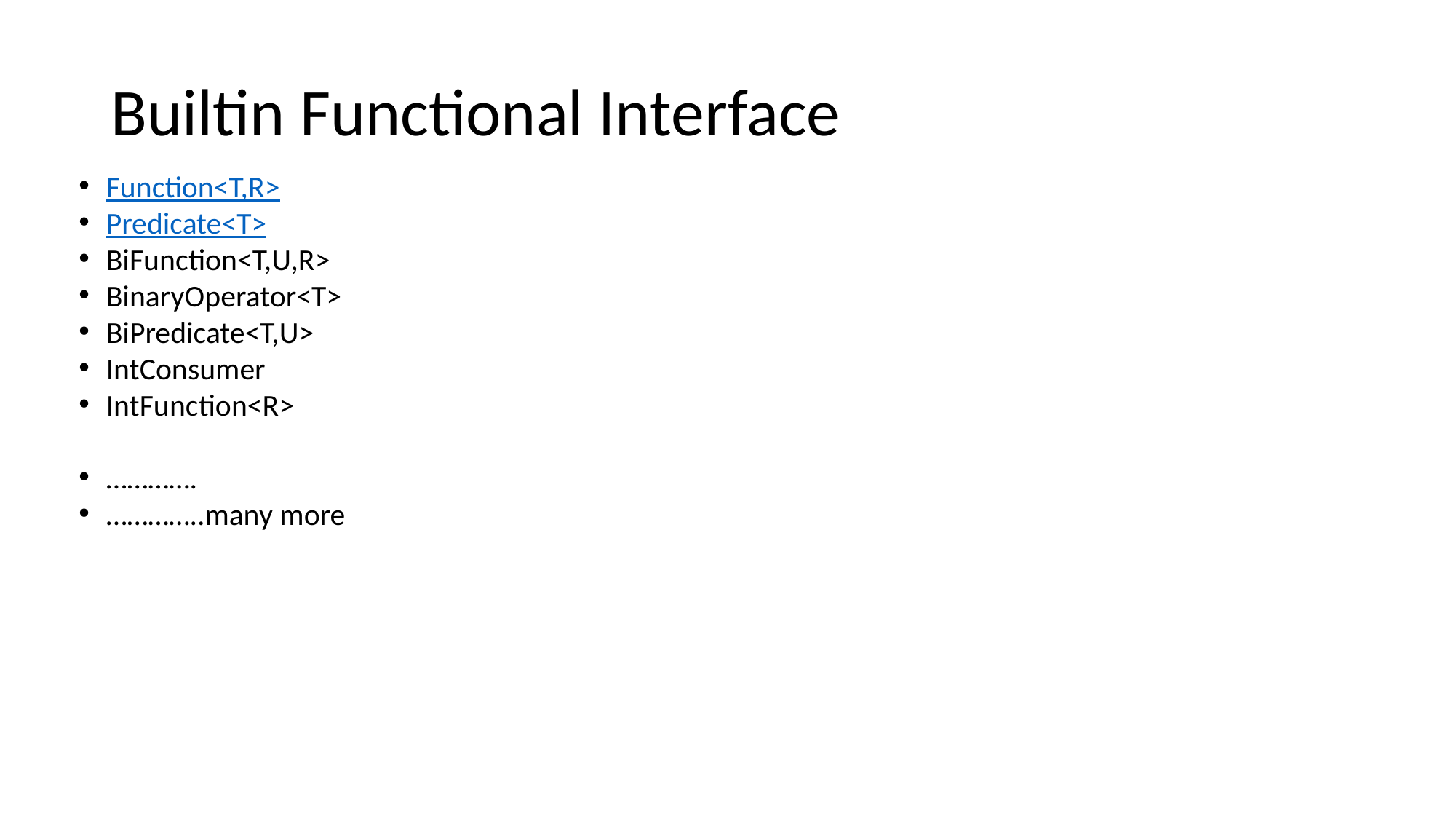

# Builtin Functional Interface
Function<T,R>
Predicate<T>
BiFunction<T,U,R>
BinaryOperator<T>
BiPredicate<T,U>
IntConsumer
IntFunction<R>

………….
…………..many more